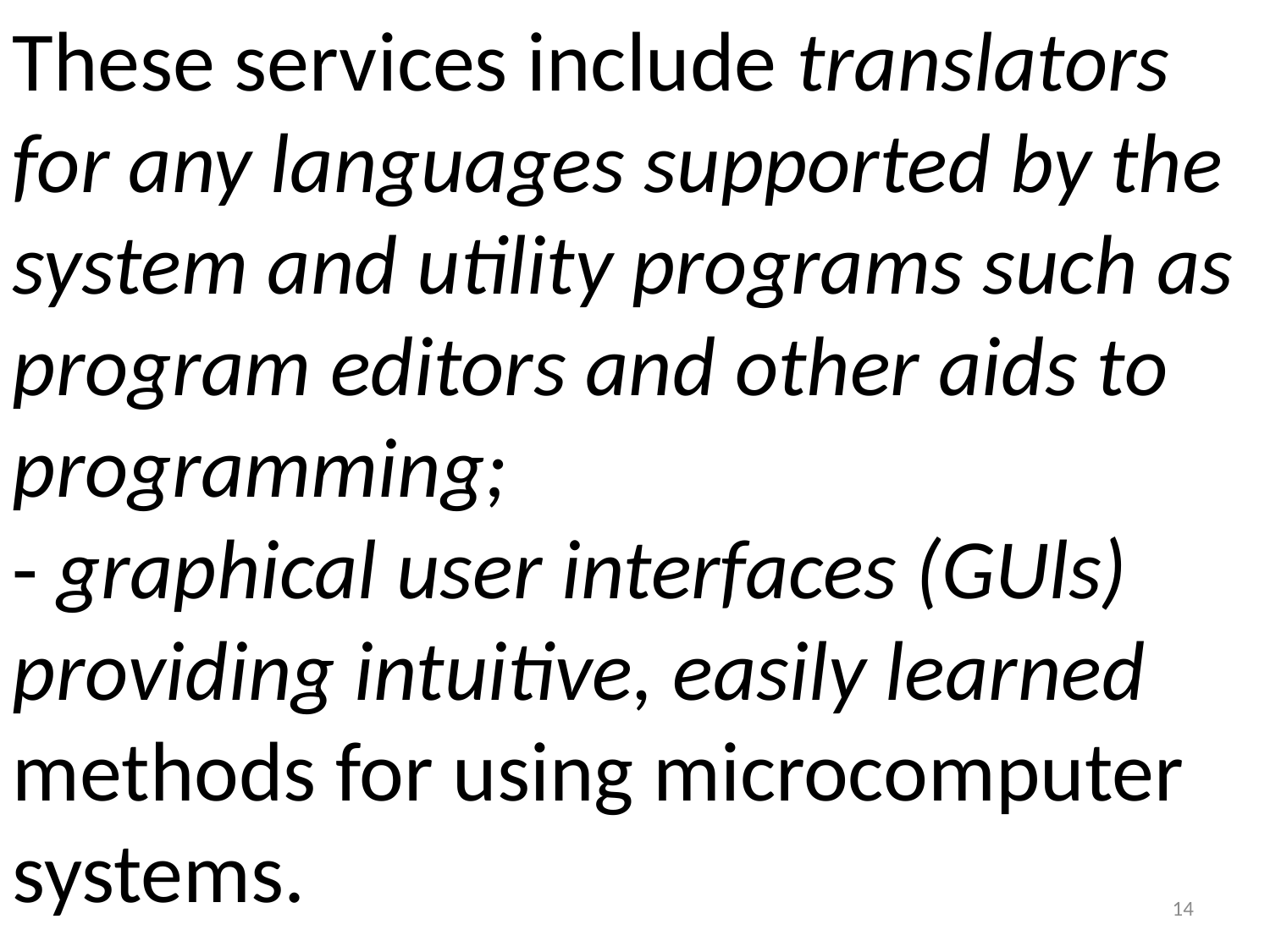

These services include translators for any languages supported by the system and utility programs such as program editors and other aids to programming;
- graphical user interfaces (GUls) providing intuitive, easily learned methods for using microcomputer systems.
14